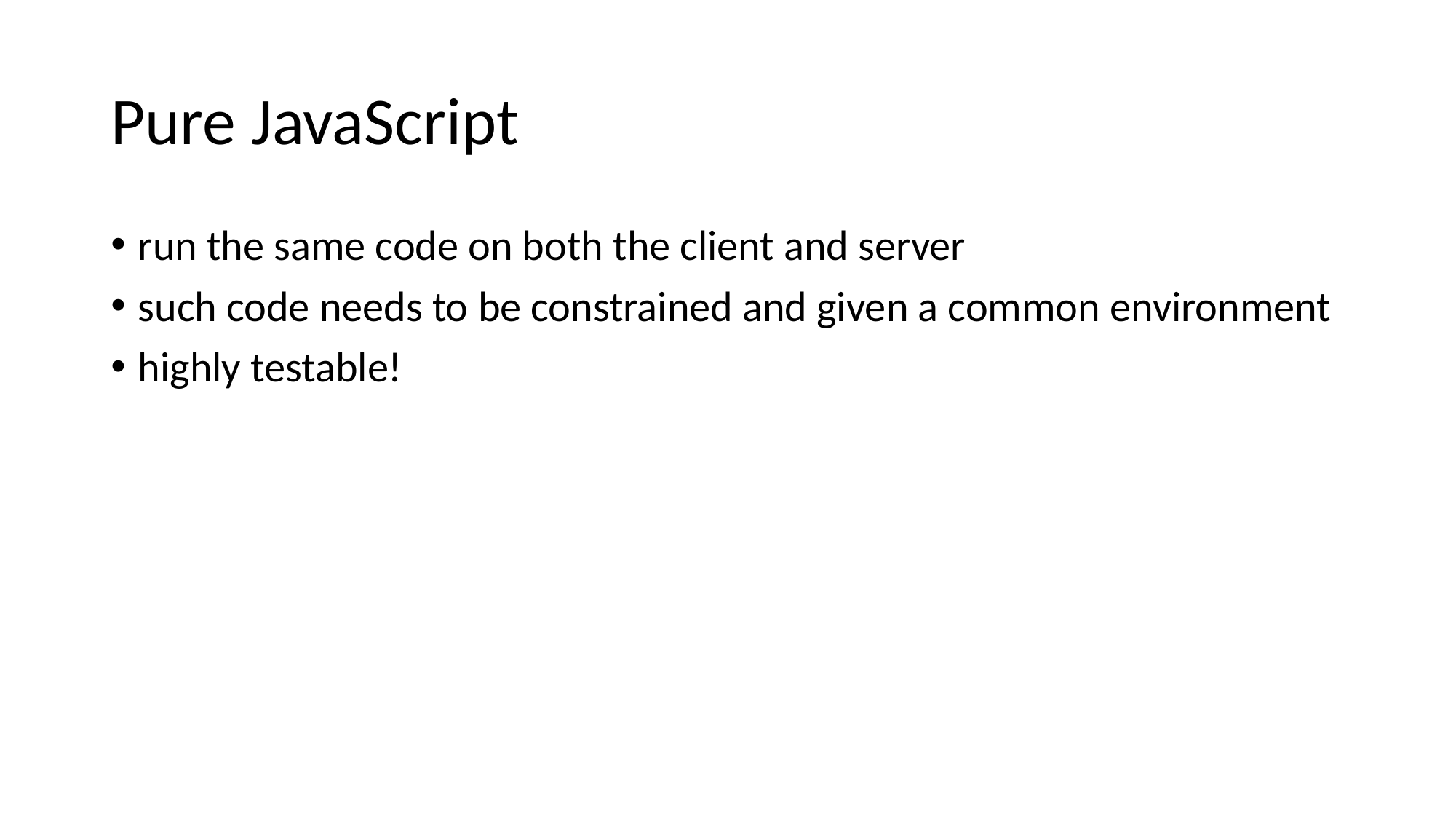

# Pure JavaScript
run the same code on both the client and server
such code needs to be constrained and given a common environment
highly testable!